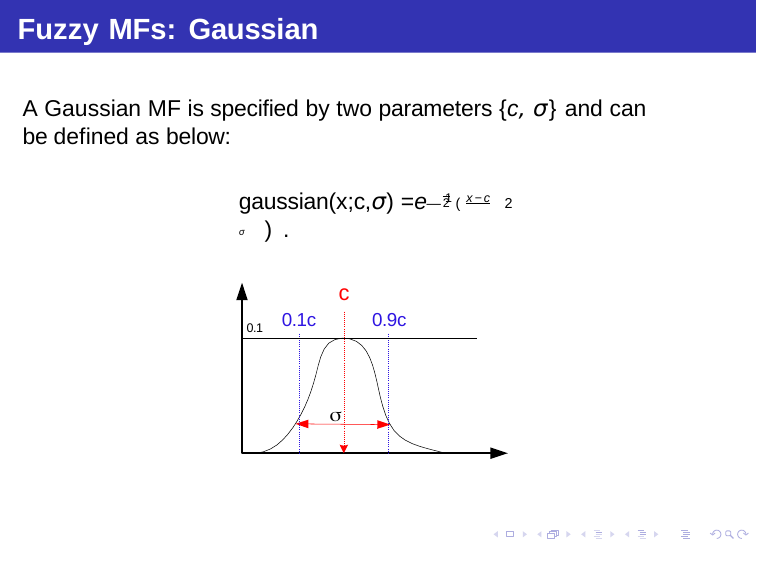

# Fuzzy MFs: Gaussian
A Gaussian MF is specified by two parameters {c, σ} and can be defined as below:
— 1 ( x−c 2
gaussian(x;c,σ) =e	σ ) .
2

c

0.1c
0.9c

0.1

σ
Debasis Samanta (IIT Kharagpur)
Soft Computing Applications
07.01.2015
40 / 69